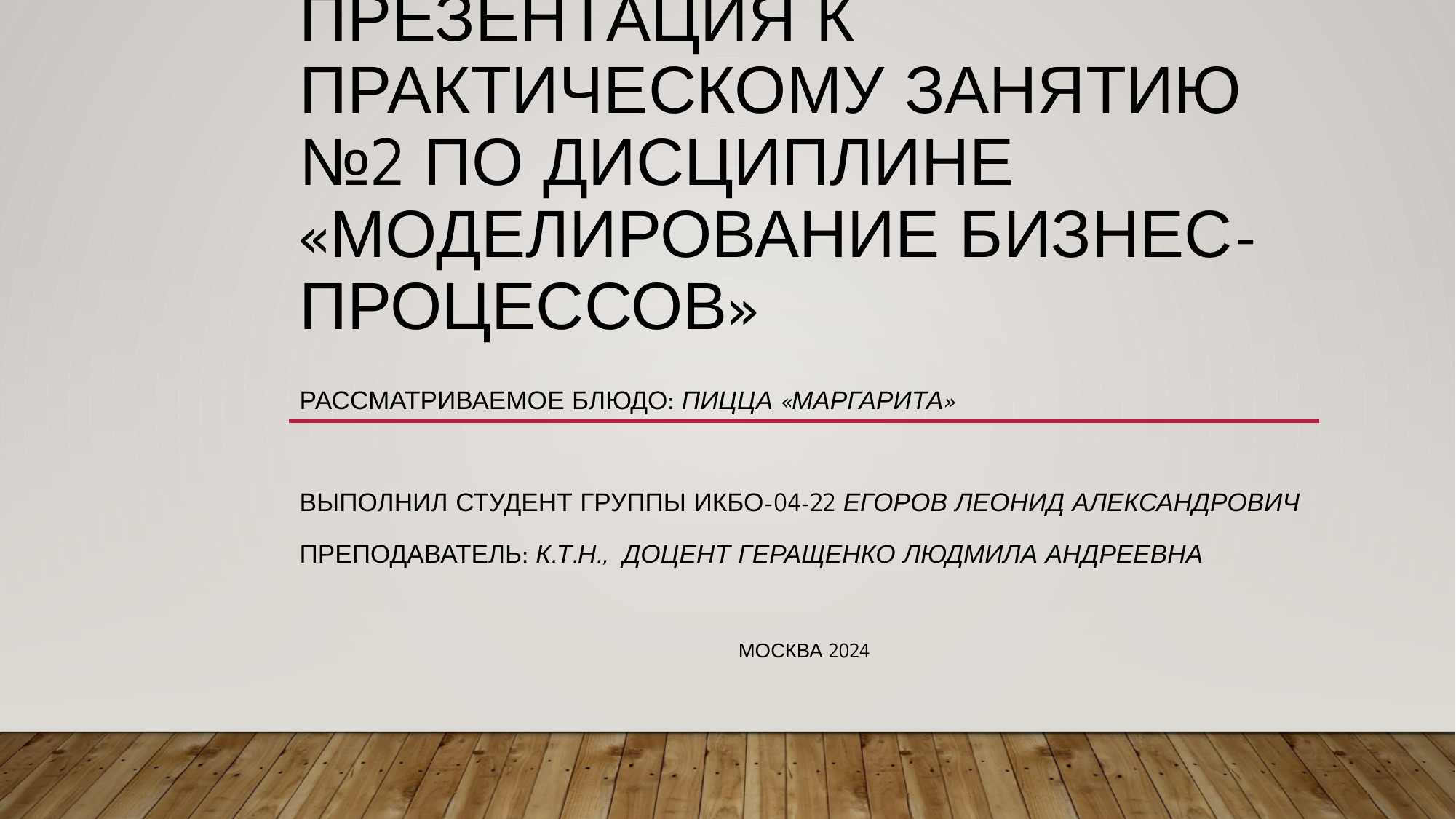

# Презентация к практическому занятию №2 по дисциплине «моделирование бизнес-процессов»
Рассматриваемое блюдо: пицца «маргарита»

Выполнил студент группы икбо-04-22 Егоров Леонид Александрович
Преподаватель: к.т.н.,  доцент Геращенко Людмила Андреевна

Москва 2024